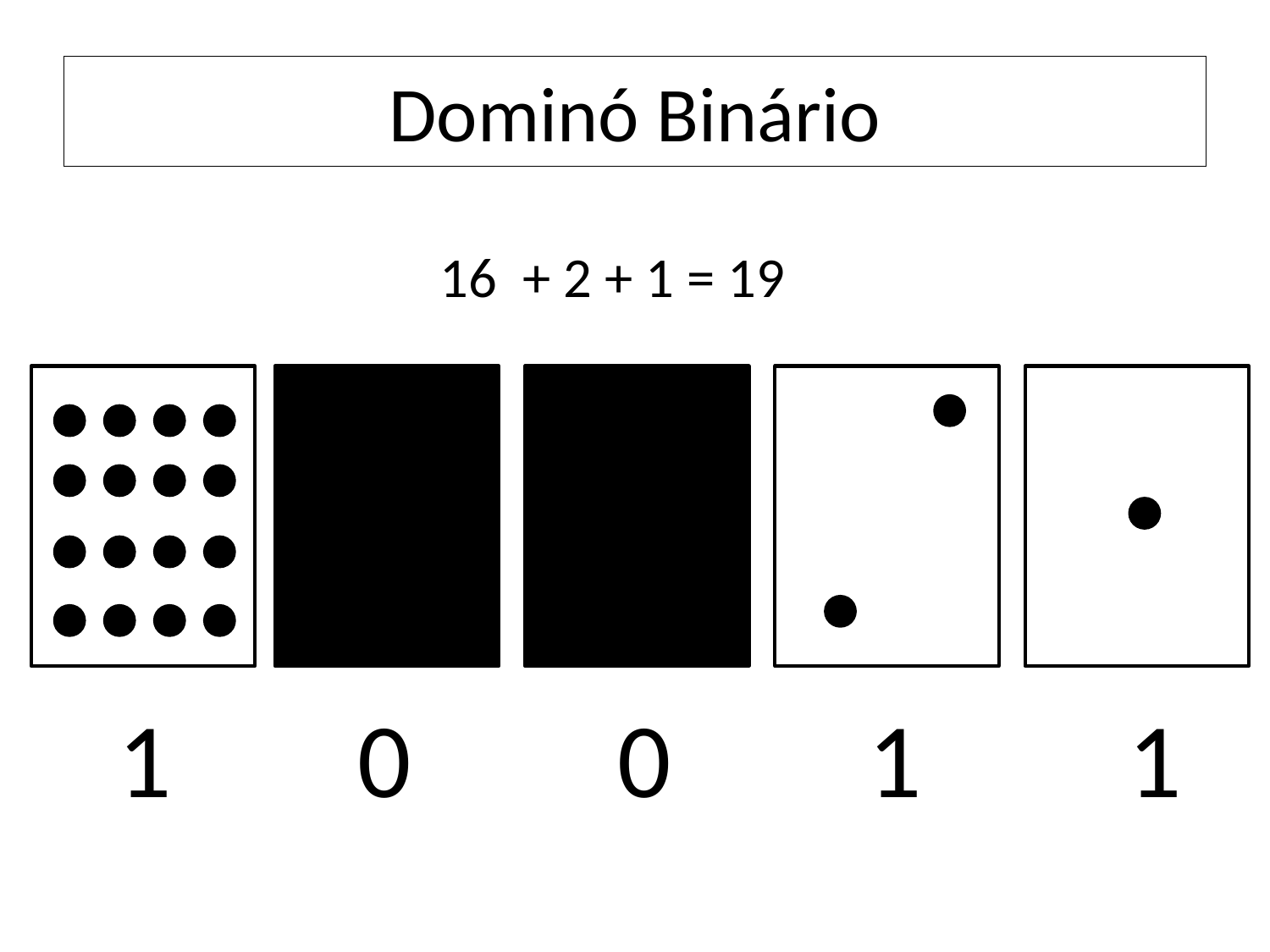

# Dominó Binário
16  + 2 + 1 = 19

1
0
0
1
1